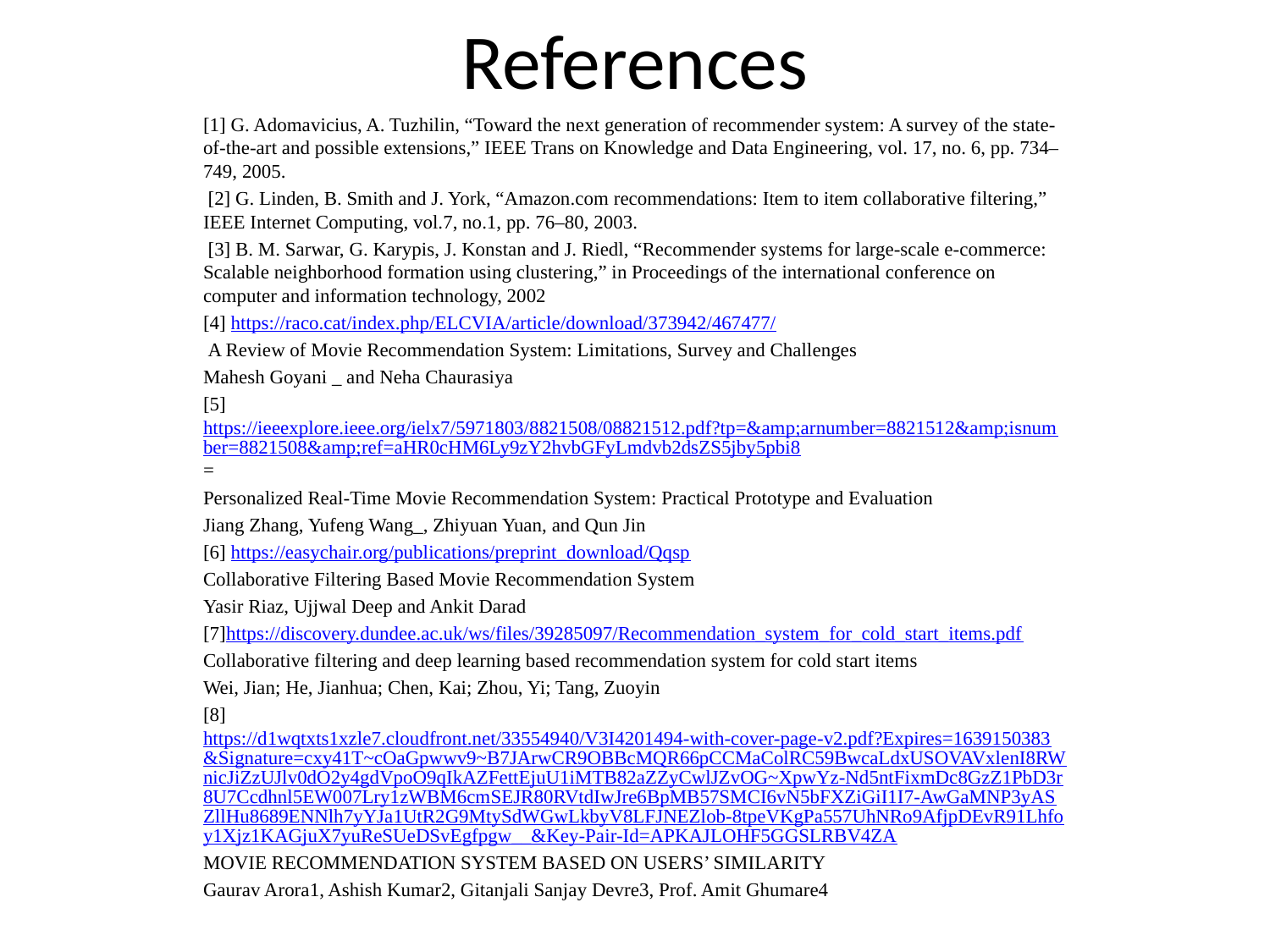

# References
[1] G. Adomavicius, A. Tuzhilin, “Toward the next generation of recommender system: A survey of the state-of-the-art and possible extensions,” IEEE Trans on Knowledge and Data Engineering, vol. 17, no. 6, pp. 734–749, 2005.
 [2] G. Linden, B. Smith and J. York, “Amazon.com recommendations: Item to item collaborative filtering,” IEEE Internet Computing, vol.7, no.1, pp. 76–80, 2003.
 [3] B. M. Sarwar, G. Karypis, J. Konstan and J. Riedl, “Recommender systems for large-scale e-commerce: Scalable neighborhood formation using clustering,” in Proceedings of the international conference on computer and information technology, 2002
[4] https://raco.cat/index.php/ELCVIA/article/download/373942/467477/
 A Review of Movie Recommendation System: Limitations, Survey and Challenges
Mahesh Goyani _ and Neha Chaurasiya
[5]https://ieeexplore.ieee.org/ielx7/5971803/8821508/08821512.pdf?tp=&amp;arnumber=8821512&amp;isnumber=8821508&amp;ref=aHR0cHM6Ly9zY2hvbGFyLmdvb2dsZS5jby5pbi8=
Personalized Real-Time Movie Recommendation System: Practical Prototype and Evaluation
Jiang Zhang, Yufeng Wang_, Zhiyuan Yuan, and Qun Jin
[6] https://easychair.org/publications/preprint_download/Qqsp
Collaborative Filtering Based Movie Recommendation System
Yasir Riaz, Ujjwal Deep and Ankit Darad
[7]https://discovery.dundee.ac.uk/ws/files/39285097/Recommendation_system_for_cold_start_items.pdf
Collaborative filtering and deep learning based recommendation system for cold start items
Wei, Jian; He, Jianhua; Chen, Kai; Zhou, Yi; Tang, Zuoyin
[8] https://d1wqtxts1xzle7.cloudfront.net/33554940/V3I4201494-with-cover-page-v2.pdf?Expires=1639150383&Signature=cxy41T~cOaGpwwv9~B7JArwCR9OBBcMQR66pCCMaColRC59BwcaLdxUSOVAVxlenI8RWnicJiZzUJlv0dO2y4gdVpoO9qIkAZFettEjuU1iMTB82aZZyCwlJZvOG~XpwYz-Nd5ntFixmDc8GzZ1PbD3r8U7Ccdhnl5EW007Lry1zWBM6cmSEJR80RVtdIwJre6BpMB57SMCI6vN5bFXZiGiI1I7-AwGaMNP3yASZllHu8689ENNlh7yYJa1UtR2G9MtySdWGwLkbyV8LFJNEZlob-8tpeVKgPa557UhNRo9AfjpDEvR91Lhfoy1Xjz1KAGjuX7yuReSUeDSvEgfpgw__&Key-Pair-Id=APKAJLOHF5GGSLRBV4ZA
MOVIE RECOMMENDATION SYSTEM BASED ON USERS’ SIMILARITY
Gaurav Arora1, Ashish Kumar2, Gitanjali Sanjay Devre3, Prof. Amit Ghumare4